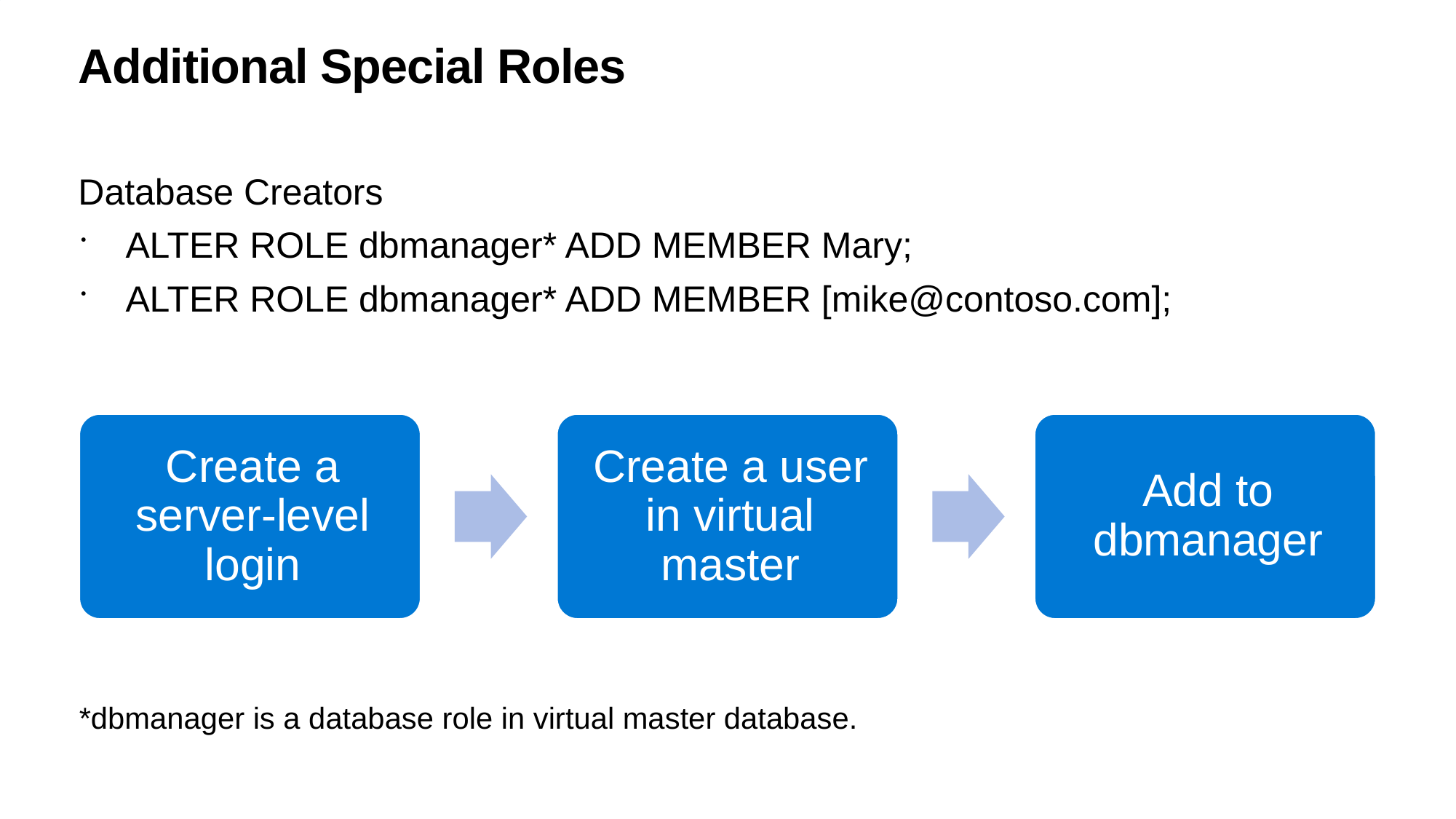

# Additional Special Roles
Database Creators
 ALTER ROLE dbmanager* ADD MEMBER Mary;
 ALTER ROLE dbmanager* ADD MEMBER [mike@contoso.com];

Create a server-level login

Create a user in virtual master

Add to dbmanager
*dbmanager is a database role in virtual master database.